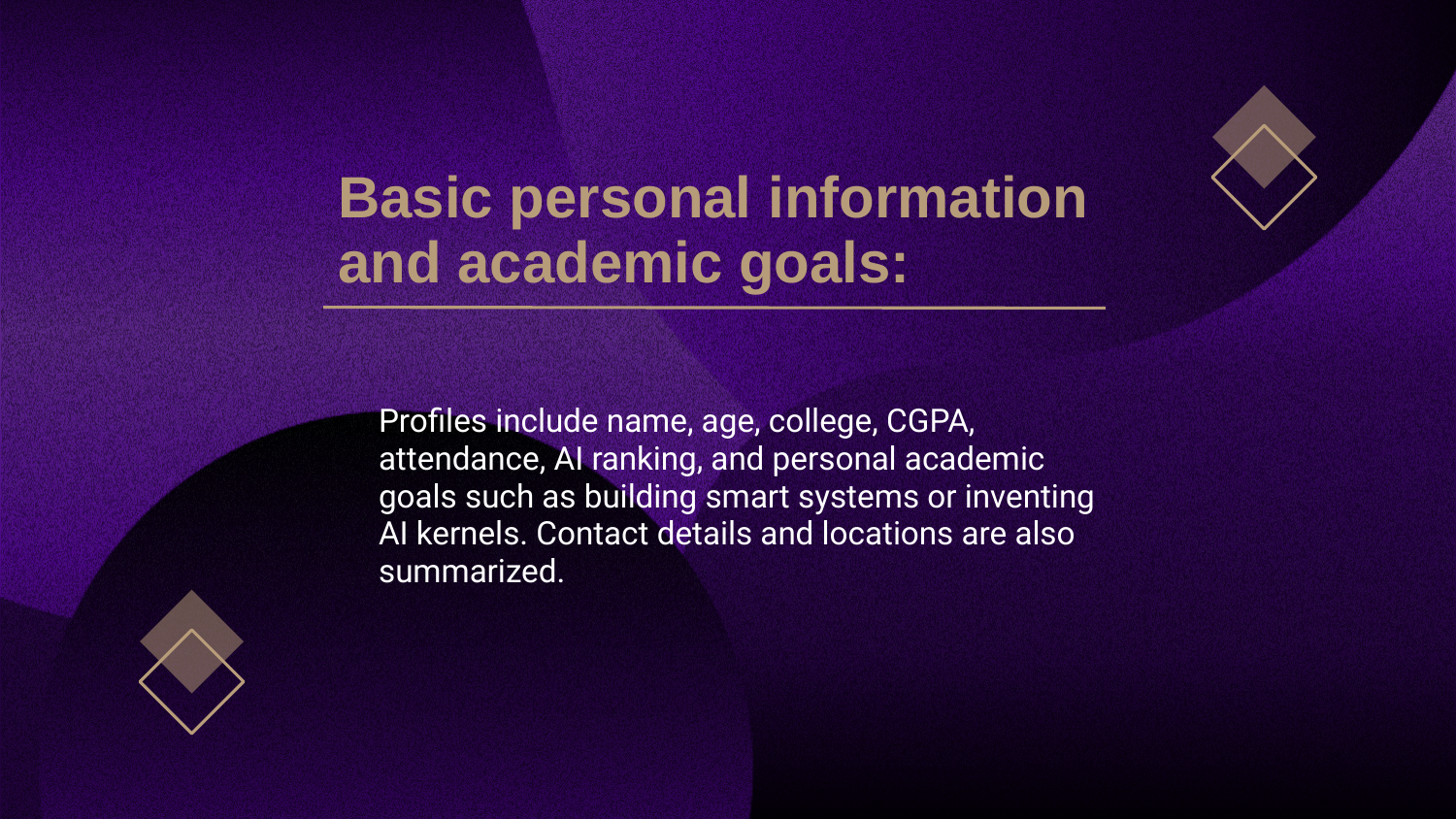

# Basic personal information and academic goals:
Profiles include name, age, college, CGPA, attendance, AI ranking, and personal academic goals such as building smart systems or inventing AI kernels. Contact details and locations are also summarized.